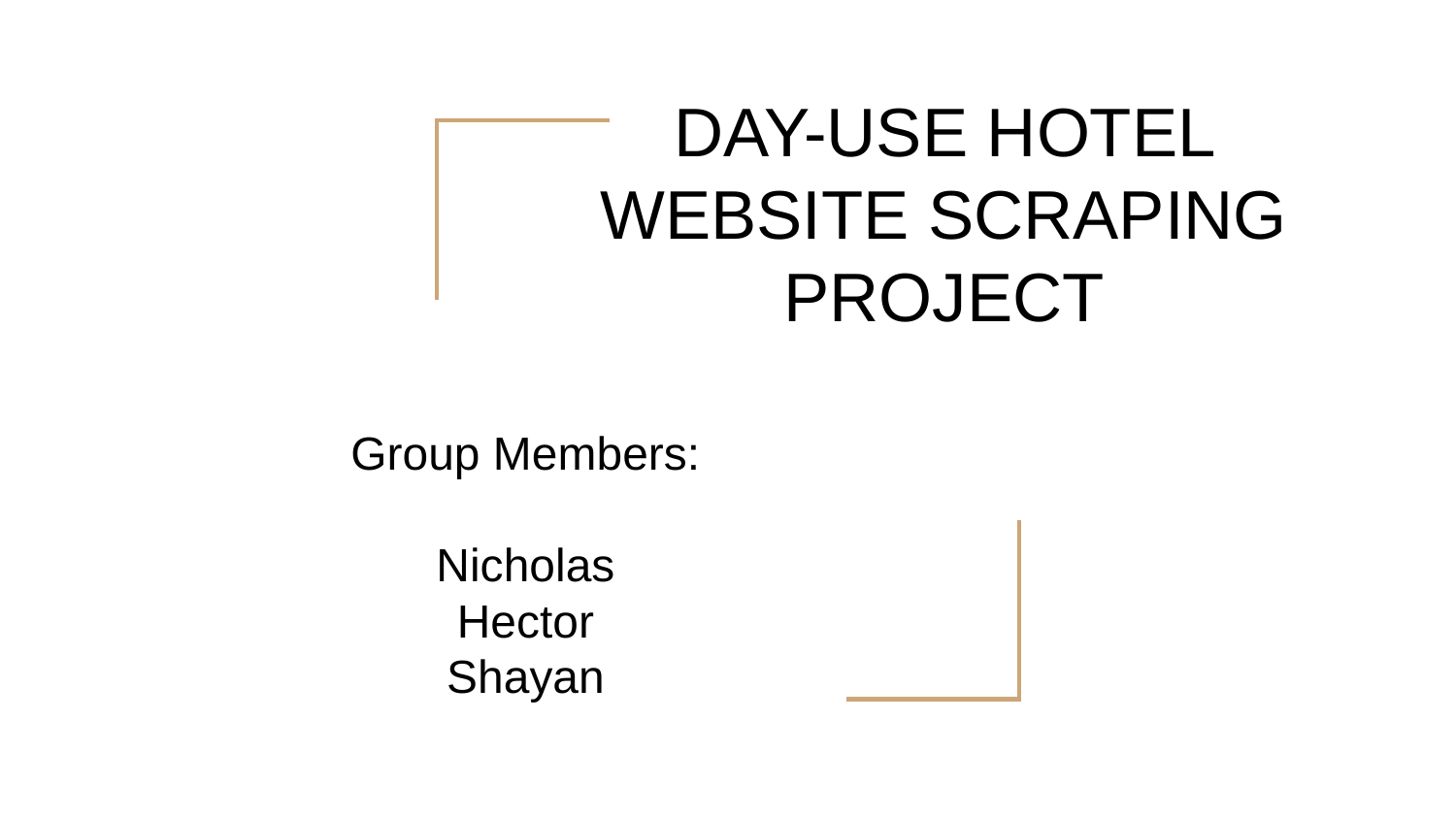

# DAY-USE HOTEL WEBSITE SCRAPING PROJECT
Group Members:

Nicholas
Hector
Shayan